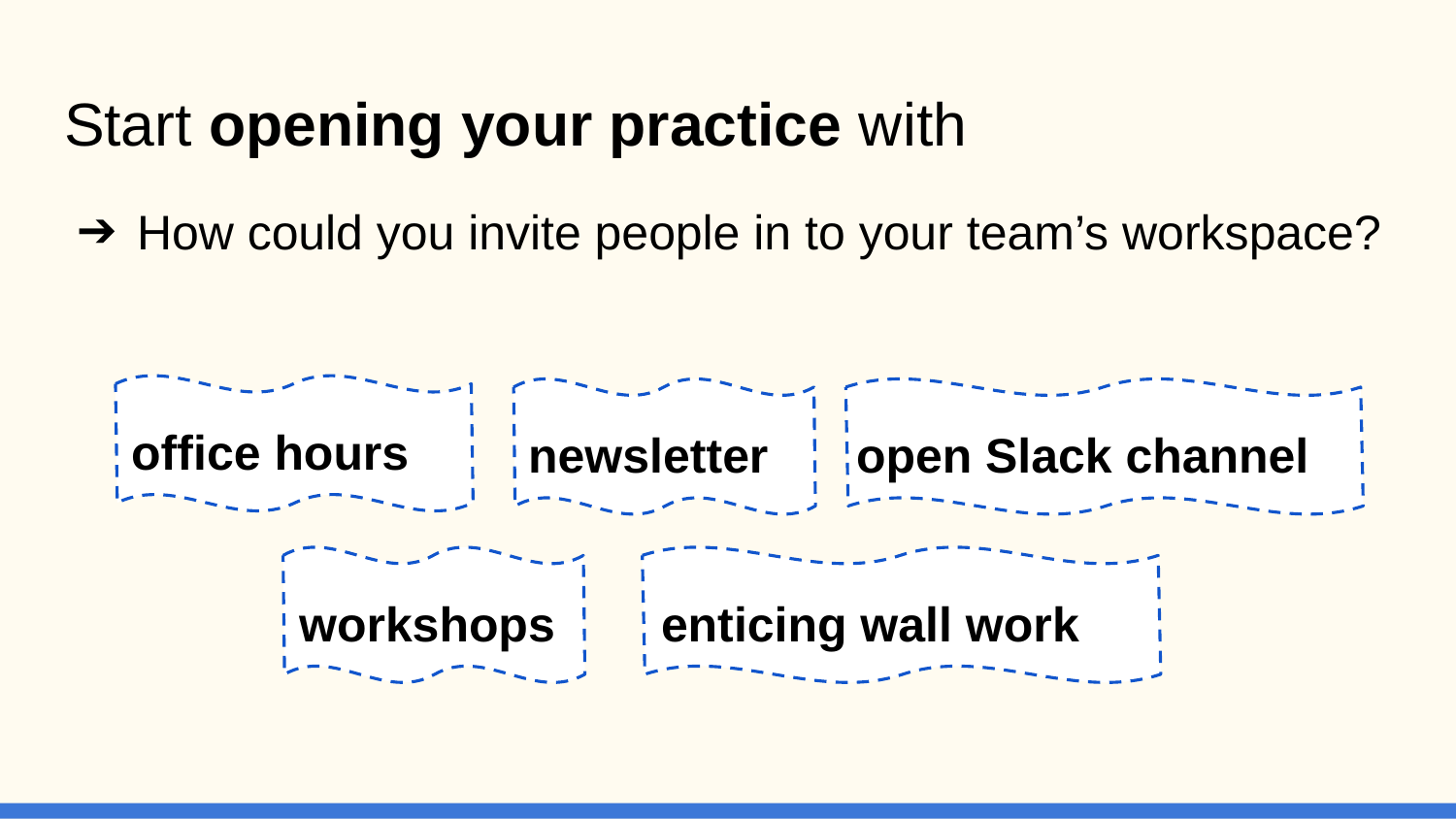

# Start opening your practice with
How could you invite people in to your team’s workspace?

 office hours

newsletter

 open Slack channel

 enticing wall work
 workshops